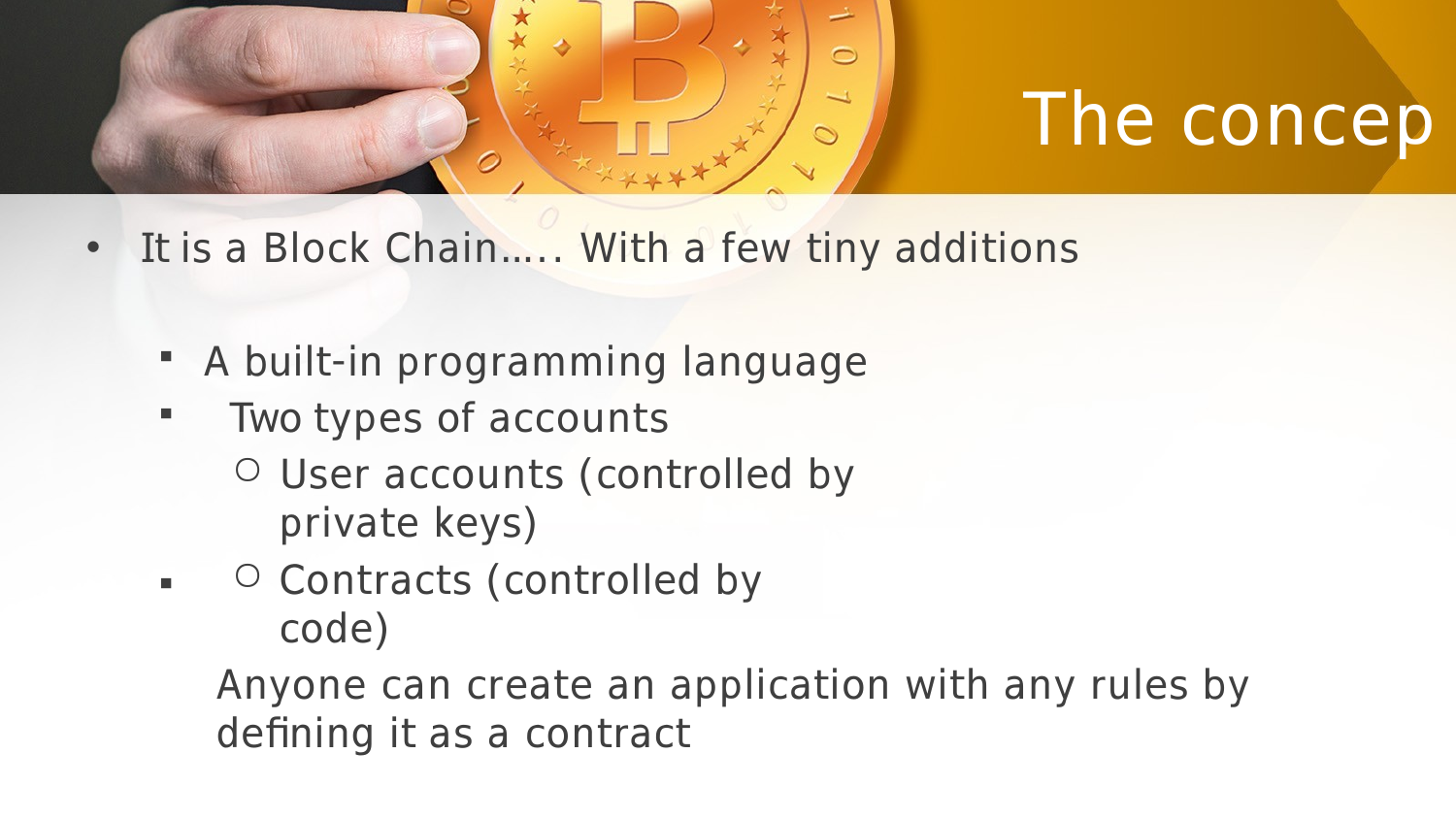

# The concep
•
It is a Block Chain….. With a few tiny additions
▪
▪
A built-in programming language  Two types of accounts
User accounts (controlled by private keys)
Contracts (controlled by code)
Anyone can create an application with any rules by  defining it as a contract
▪